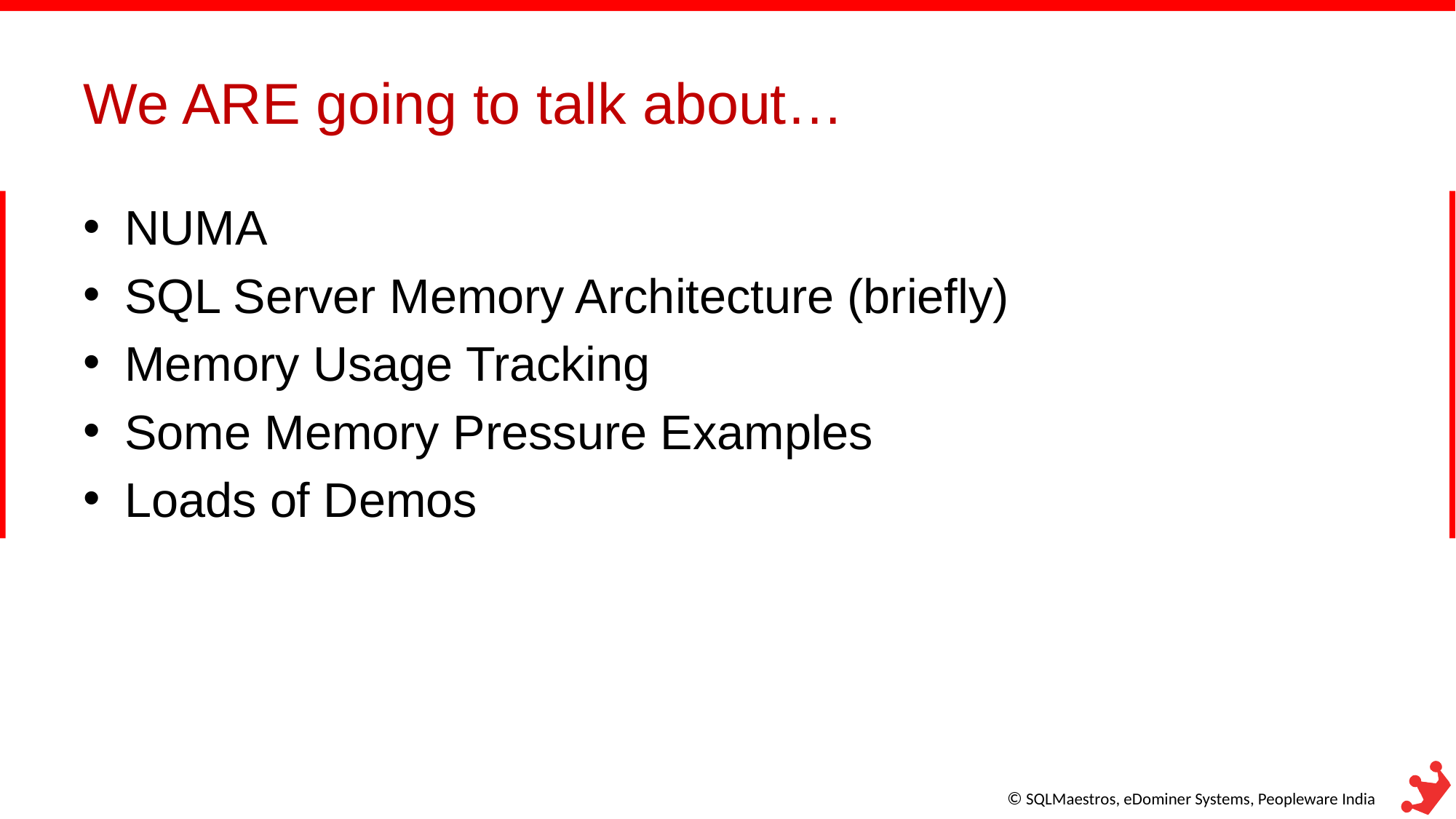

# We ARE going to talk about…
NUMA
SQL Server Memory Architecture (briefly)
Memory Usage Tracking
Some Memory Pressure Examples
Loads of Demos